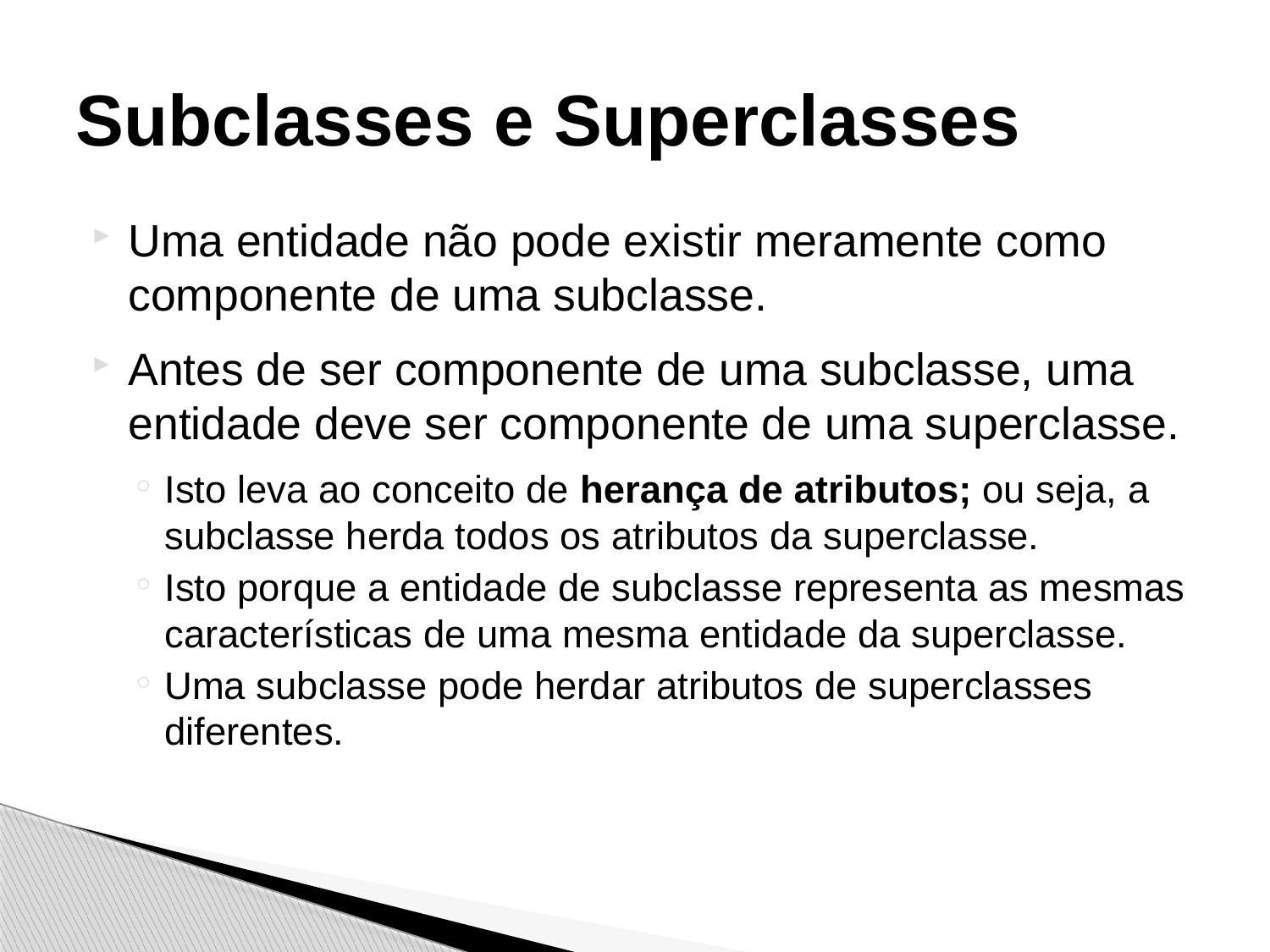

# Subclasses e Superclasses
Uma entidade não pode existir meramente como componente de uma subclasse.
Antes de ser componente de uma subclasse, uma entidade deve ser componente de uma superclasse.
Isto leva ao conceito de herança de atributos; ou seja, a subclasse herda todos os atributos da superclasse.
Isto porque a entidade de subclasse representa as mesmas características de uma mesma entidade da superclasse.
Uma subclasse pode herdar atributos de superclasses diferentes.